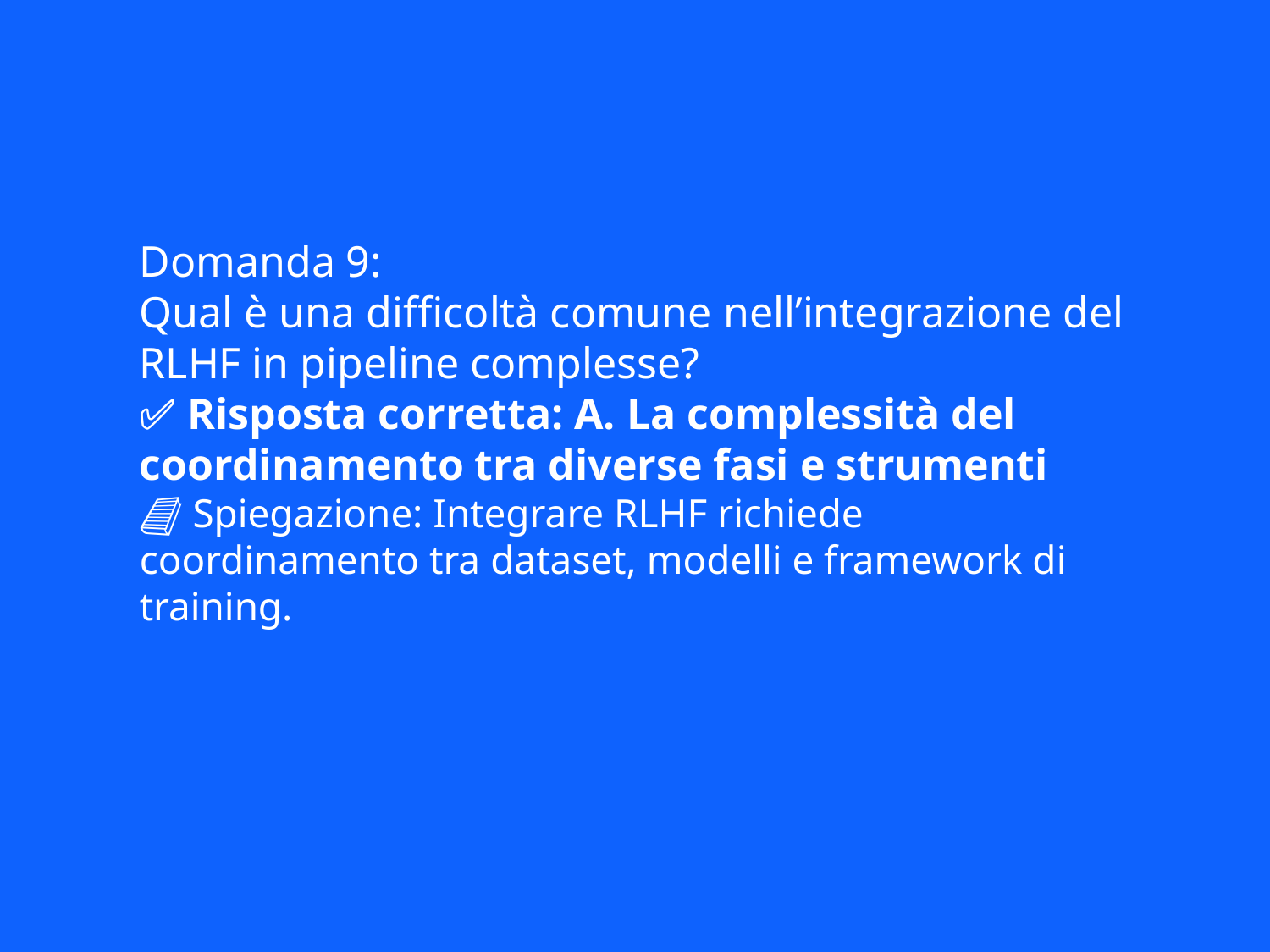

Domanda 9:
Qual è una difficoltà comune nell’integrazione del RLHF in pipeline complesse?
✅ Risposta corretta: A. La complessità del coordinamento tra diverse fasi e strumenti
📘 Spiegazione: Integrare RLHF richiede coordinamento tra dataset, modelli e framework di training.